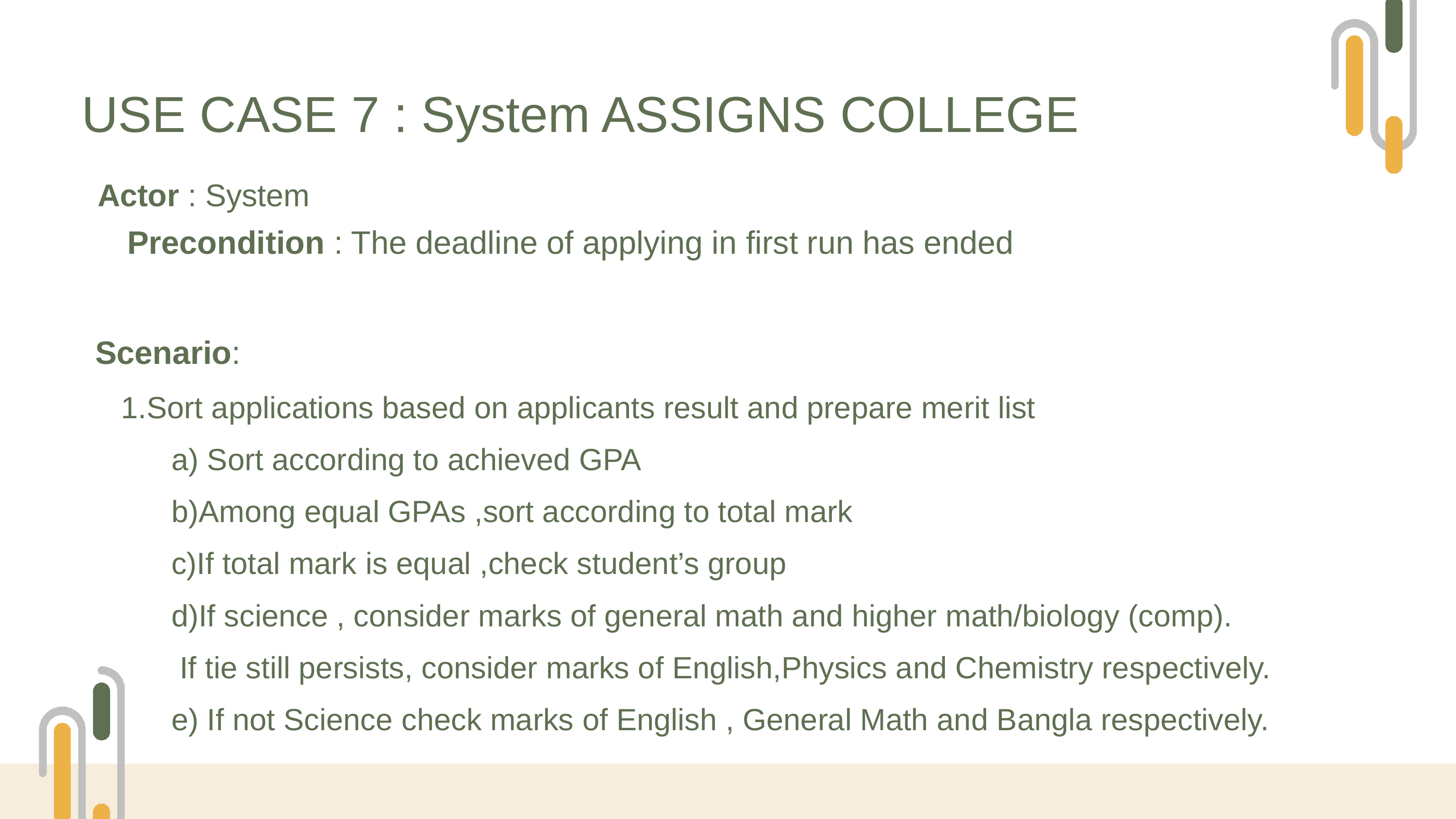

USE CASE 7 : System ASSIGNS COLLEGE
Actor : System
Precondition : The deadline of applying in first run has ended
Scenario:
Sort applications based on applicants result and prepare merit list
         a) Sort according to achieved GPA
         b)Among equal GPAs ,sort according to total mark
         c)If total mark is equal ,check student’s group
         d)If science , consider marks of general math and higher math/biology (comp).
          If tie still persists, consider marks of English,Physics and Chemistry respectively.
         e) If not Science check marks of English , General Math and Bangla respectively.